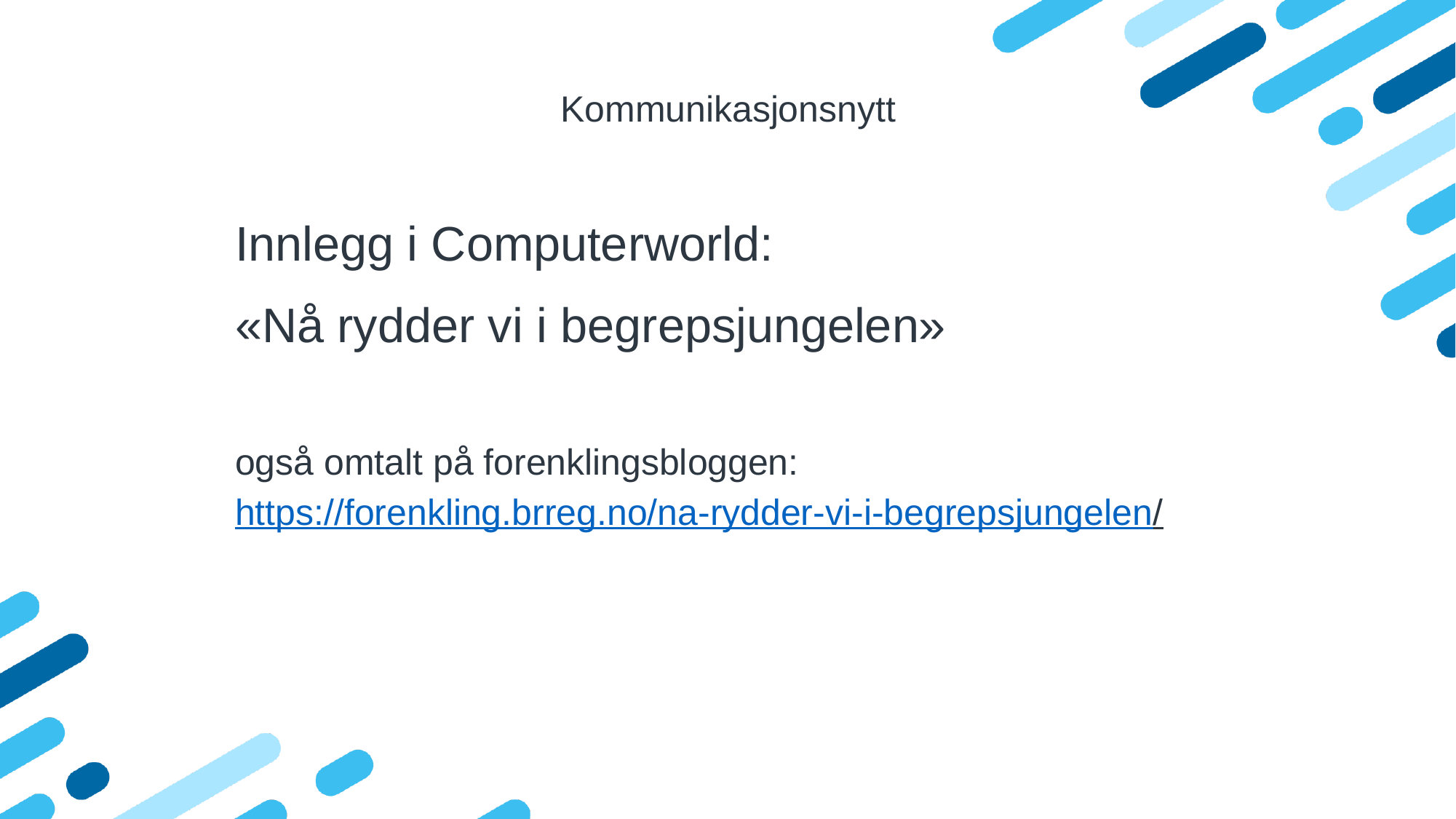

# Kommunikasjonsnytt

Innlegg i Computerworld:
«Nå rydder vi i begrepsjungelen»

også omtalt på forenklingsbloggen: https://forenkling.brreg.no/na-rydder-vi-i-begrepsjungelen/